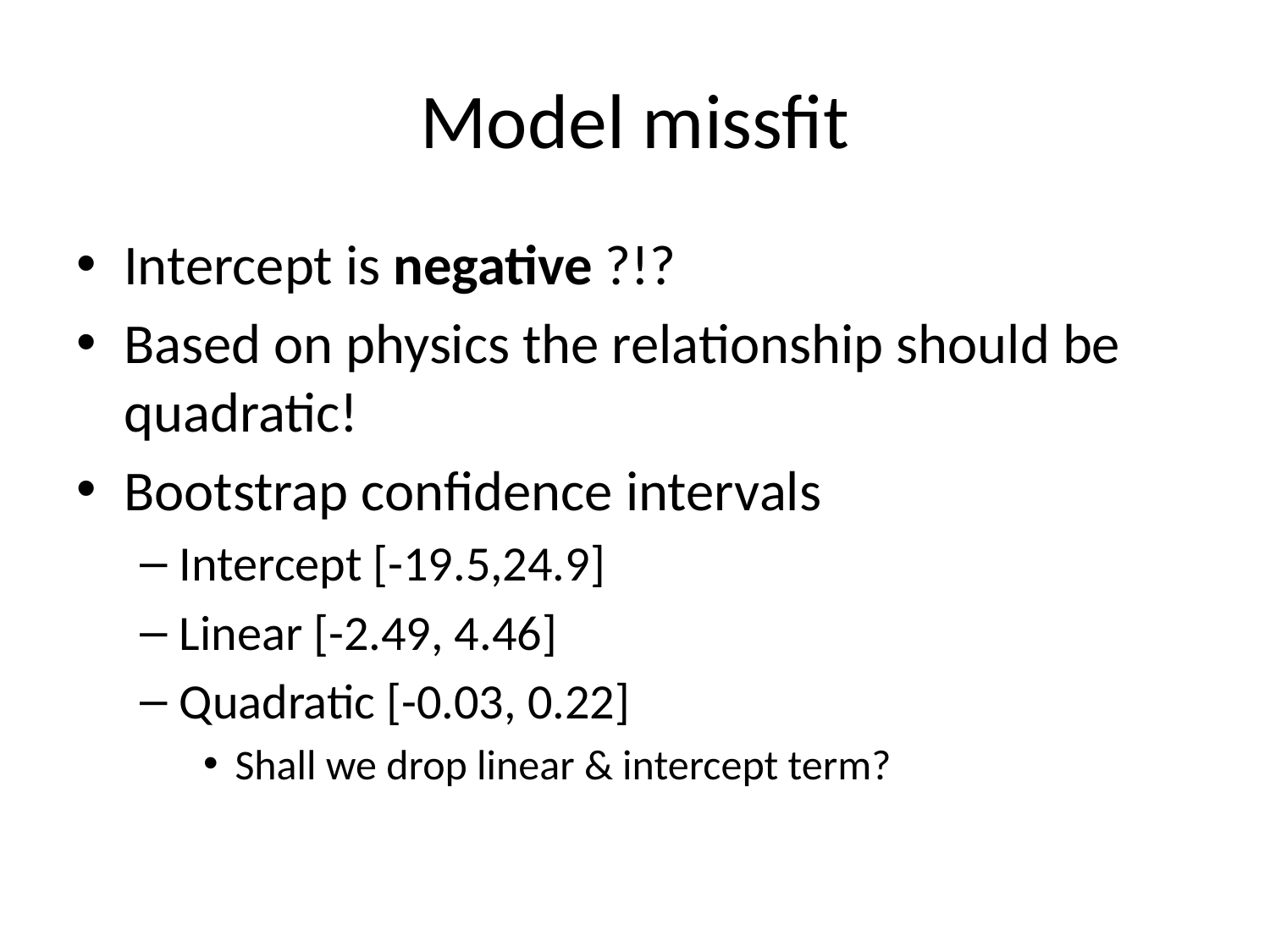

# Model missfit
Intercept is negative ?!?
Based on physics the relationship should be quadratic!
Bootstrap confidence intervals
Intercept [-19.5,24.9]
Linear [-2.49, 4.46]
Quadratic [-0.03, 0.22]
Shall we drop linear & intercept term?